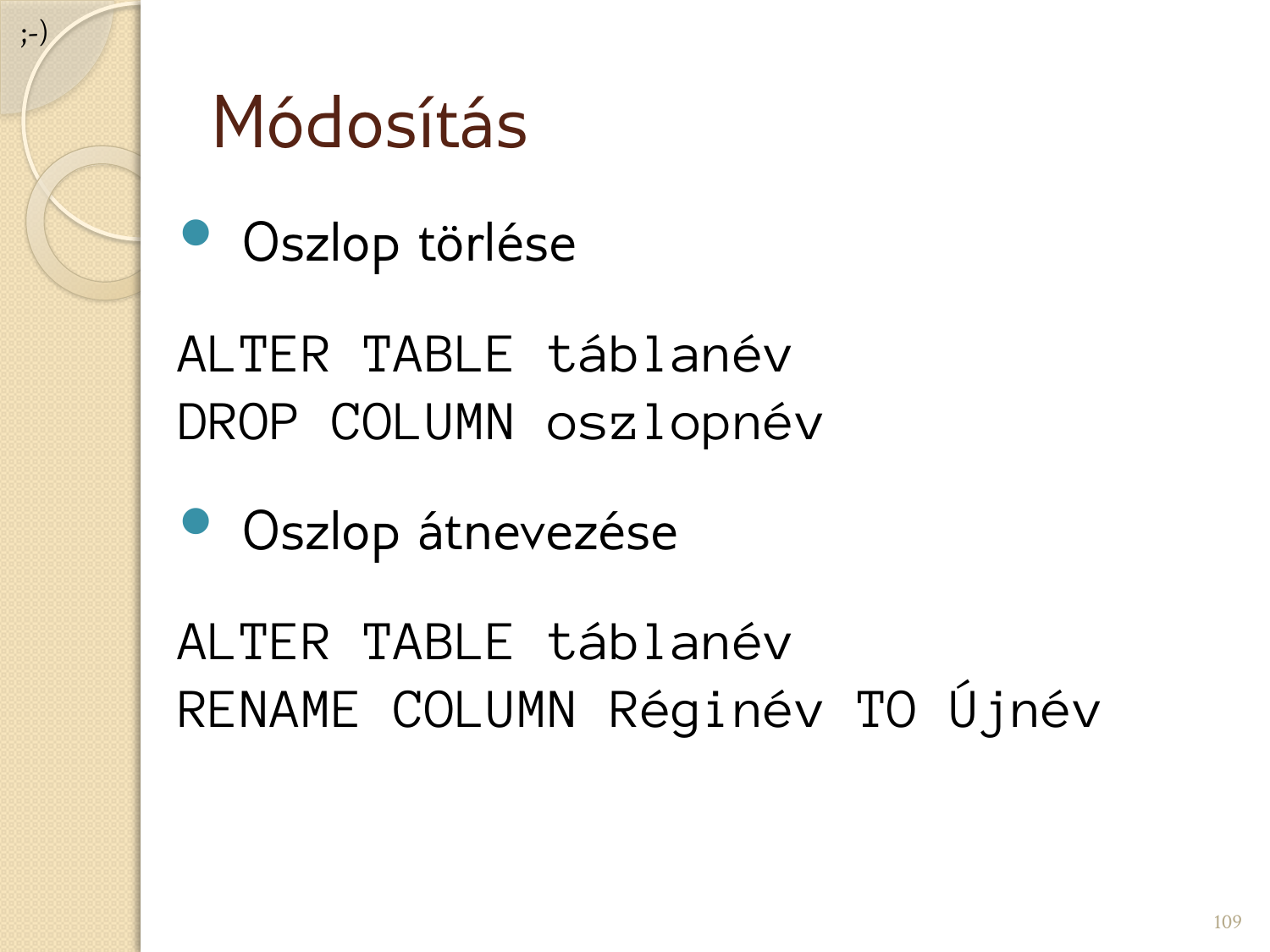

;-)
# Módosítás
Oszlop törlése
ALTER TABLE táblanév
DROP COLUMN oszlopnév
Oszlop átnevezése
ALTER TABLE táblanév
RENAME COLUMN Réginév TO Újnév
109